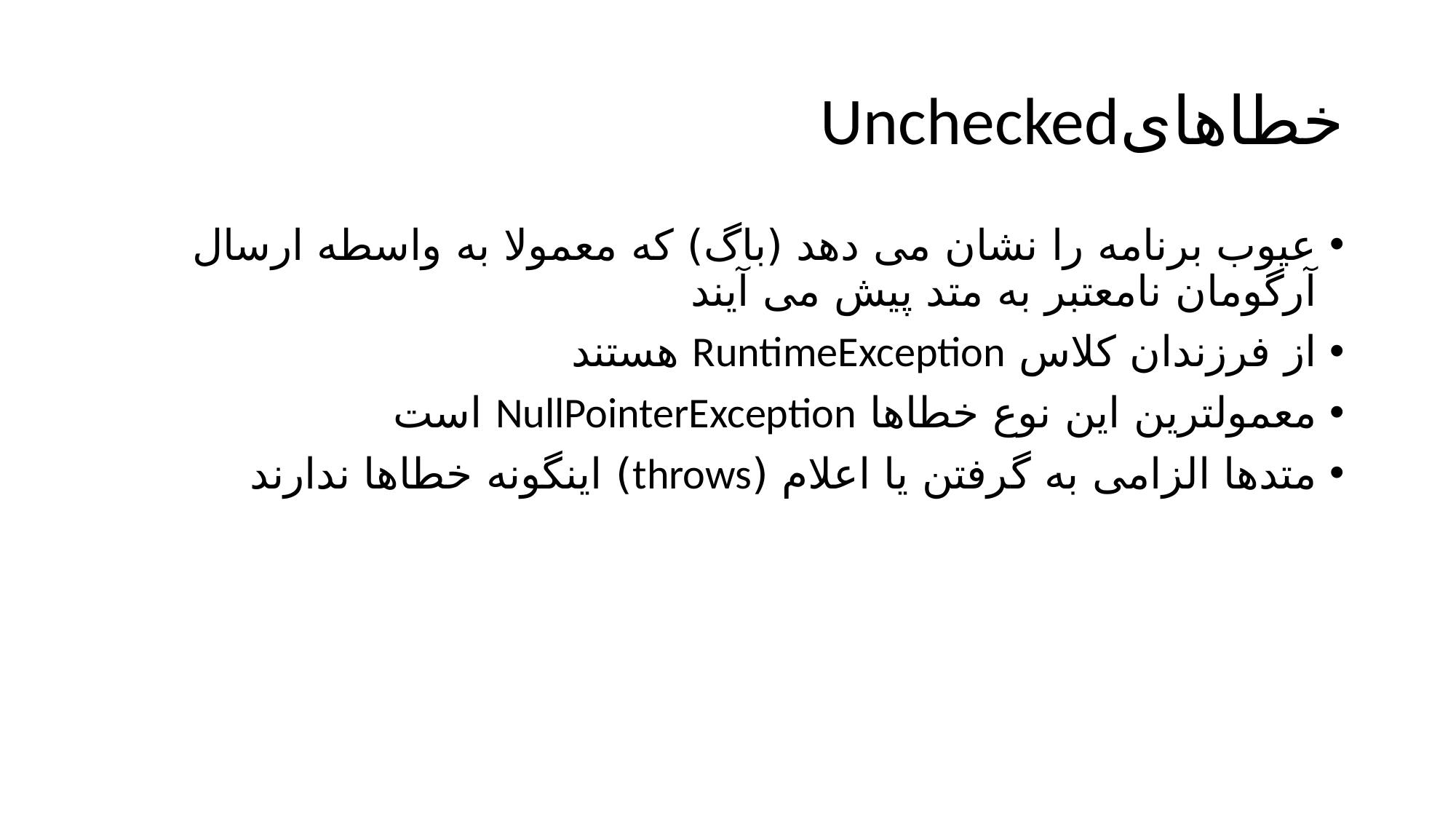

# خطاهایUnchecked
عیوب برنامه را نشان می دهد (باگ) که معمولا به واسطه ارسال آرگومان نامعتبر به متد پیش می آیند
از فرزندان کلاس RuntimeException هستند
معمولترین این نوع خطاها NullPointerException است
متدها الزامی به گرفتن یا اعلام (throws) اینگونه خطاها ندارند